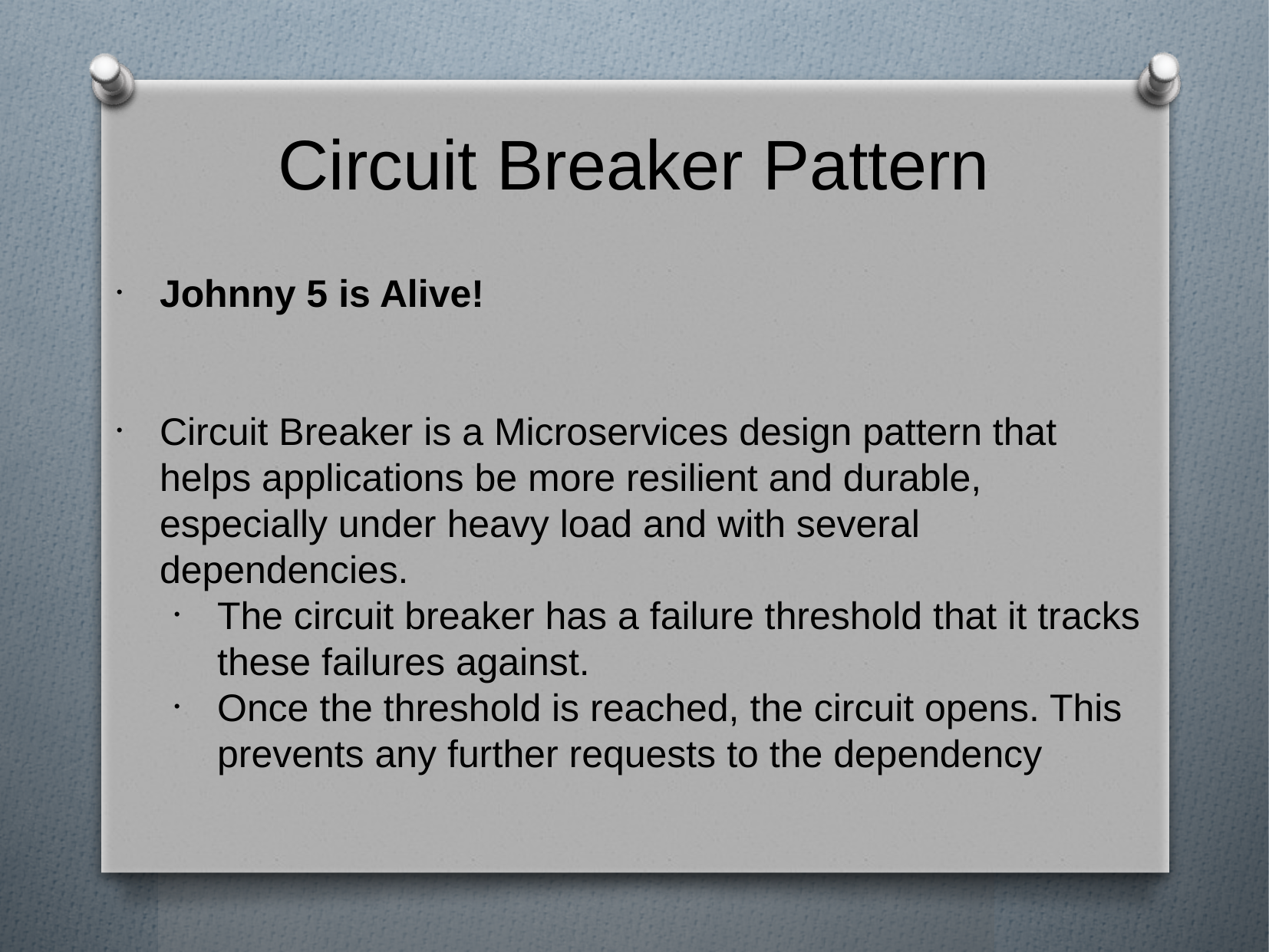

Circuit Breaker Pattern

Johnny 5 is Alive!

Circuit Breaker is a Microservices design pattern that helps applications be more resilient and durable, especially under heavy load and with several dependencies.
The circuit breaker has a failure threshold that it tracks these failures against.
Once the threshold is reached, the circuit opens. This prevents any further requests to the dependency